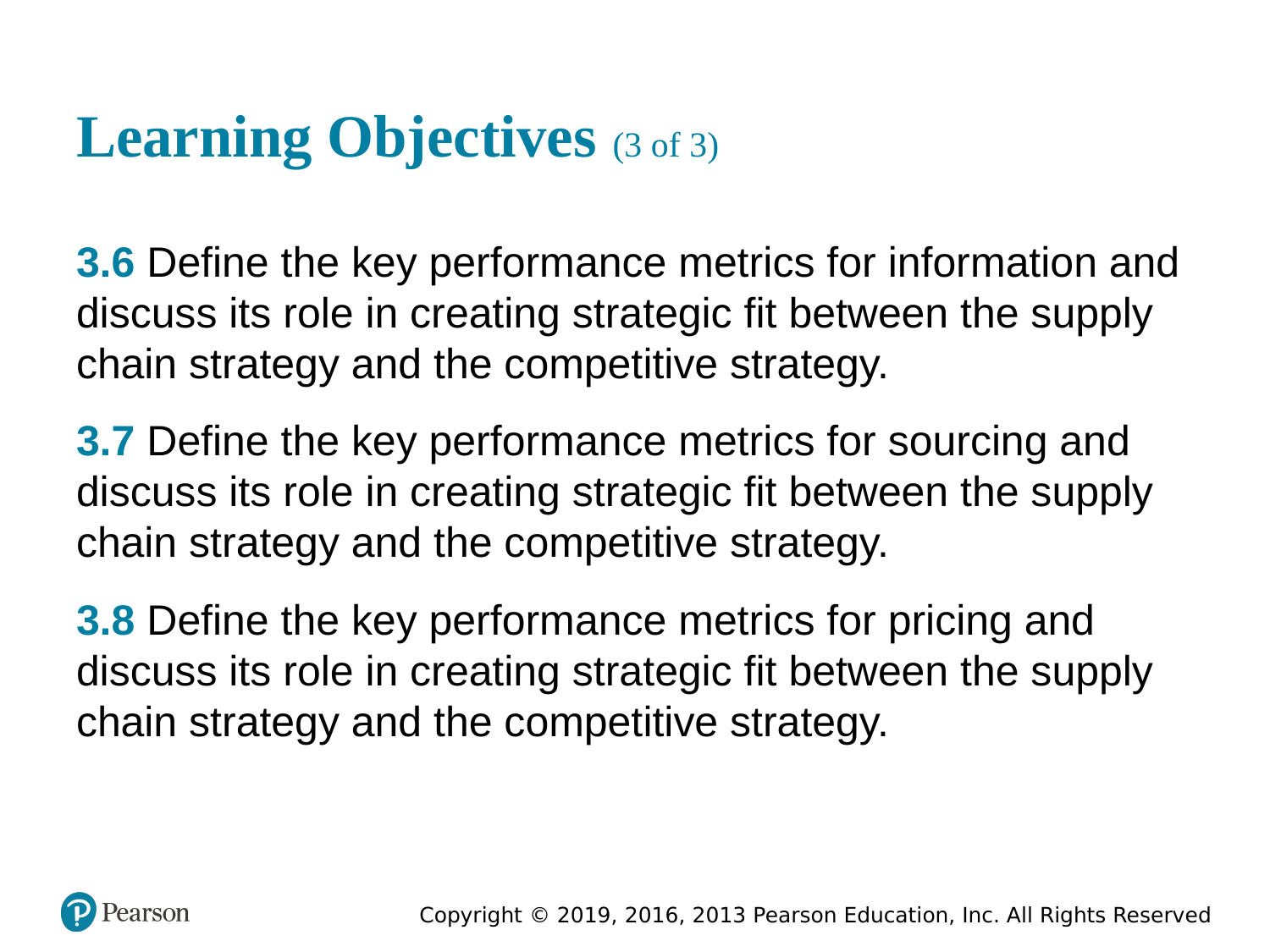

# Learning Objectives (3 of 3)
3.6 Define the key performance metrics for information and discuss its role in creating strategic fit between the supply chain strategy and the competitive strategy.
3.7 Define the key performance metrics for sourcing and discuss its role in creating strategic fit between the supply chain strategy and the competitive strategy.
3.8 Define the key performance metrics for pricing and discuss its role in creating strategic fit between the supply chain strategy and the competitive strategy.